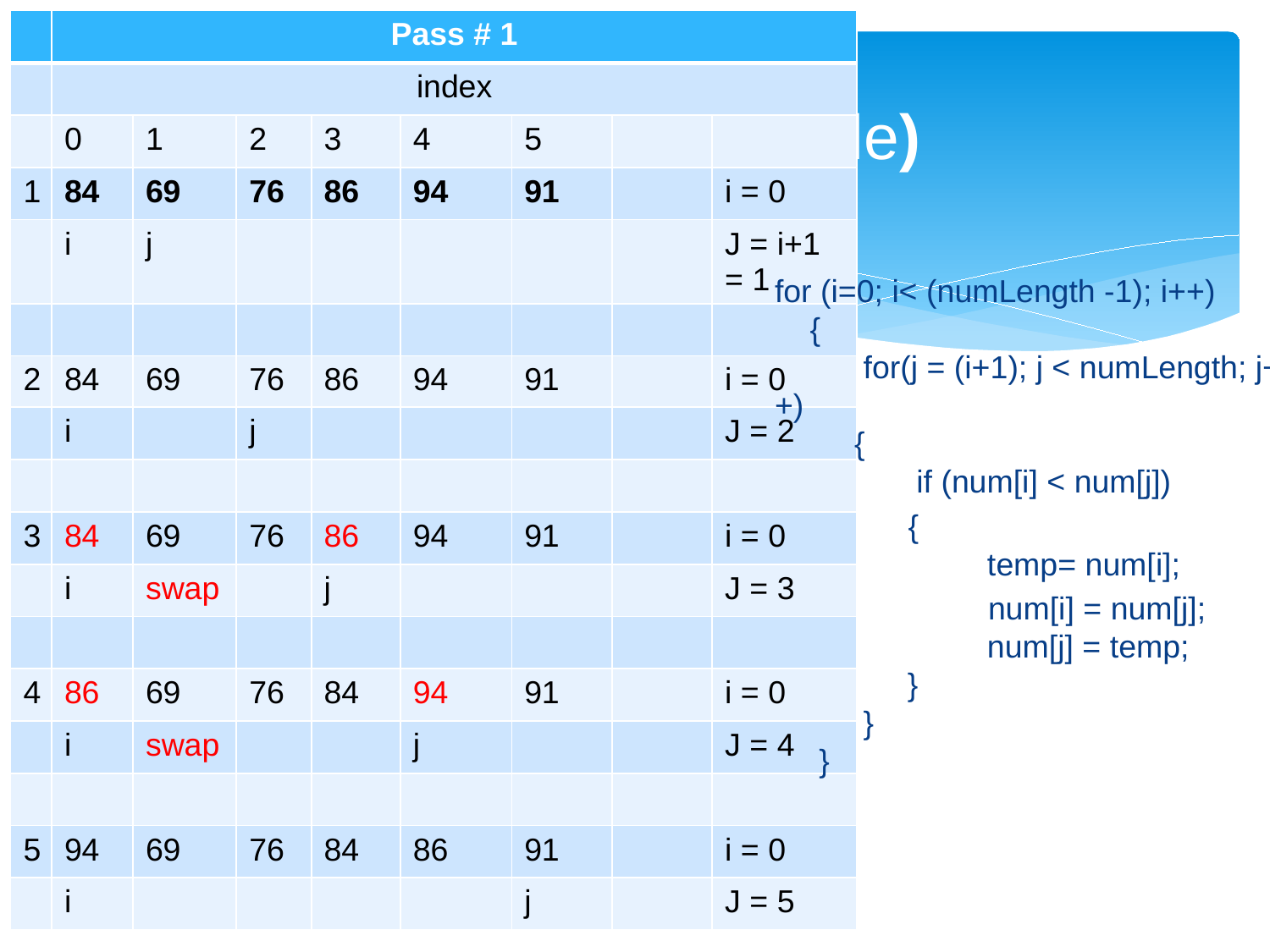

|  | Pass # 1 |  |  |  |  |  |  |  |
| --- | --- | --- | --- | --- | --- | --- | --- | --- |
|  | index |  |  |  |  |  |  |  |
|  | 0 | 1 | 2 | 3 | 4 | 5 |  |  |
| 1 | 84 | 69 | 76 | 86 | 94 | 91 |  | i = 0 |
|  | i | j |  |  |  |  |  | J = i+1 = 1 |
|  |  |  |  |  |  |  |  |  |
| 2 | 84 | 69 | 76 | 86 | 94 | 91 |  | i = 0 |
|  | i |  | j |  |  |  |  | J = 2 |
|  |  |  |  |  |  |  |  |  |
| 3 | 84 | 69 | 76 | 86 | 94 | 91 |  | i = 0 |
|  | i | swap |  | j |  |  |  | J = 3 |
|  |  |  |  |  |  |  |  |  |
| 4 | 86 | 69 | 76 | 84 | 94 | 91 |  | i = 0 |
|  | i | swap |  |  | j |  |  | J = 4 |
|  |  |  |  |  |  |  |  |  |
| 5 | 94 | 69 | 76 | 84 | 86 | 91 |  | i = 0 |
|  | i |  |  |  |  | j |  | J = 5 |
# SHELL SORT (Example)
for (i=0; i< (numLength -1); i++)   
    {
          for(j = (i+1); j < numLength; j++)  
         {
                if (num[i] < num[j])
               {
                        temp= num[i];
                        num[i] = num[j];
                        num[j] = temp;
               }
          }
     }
12